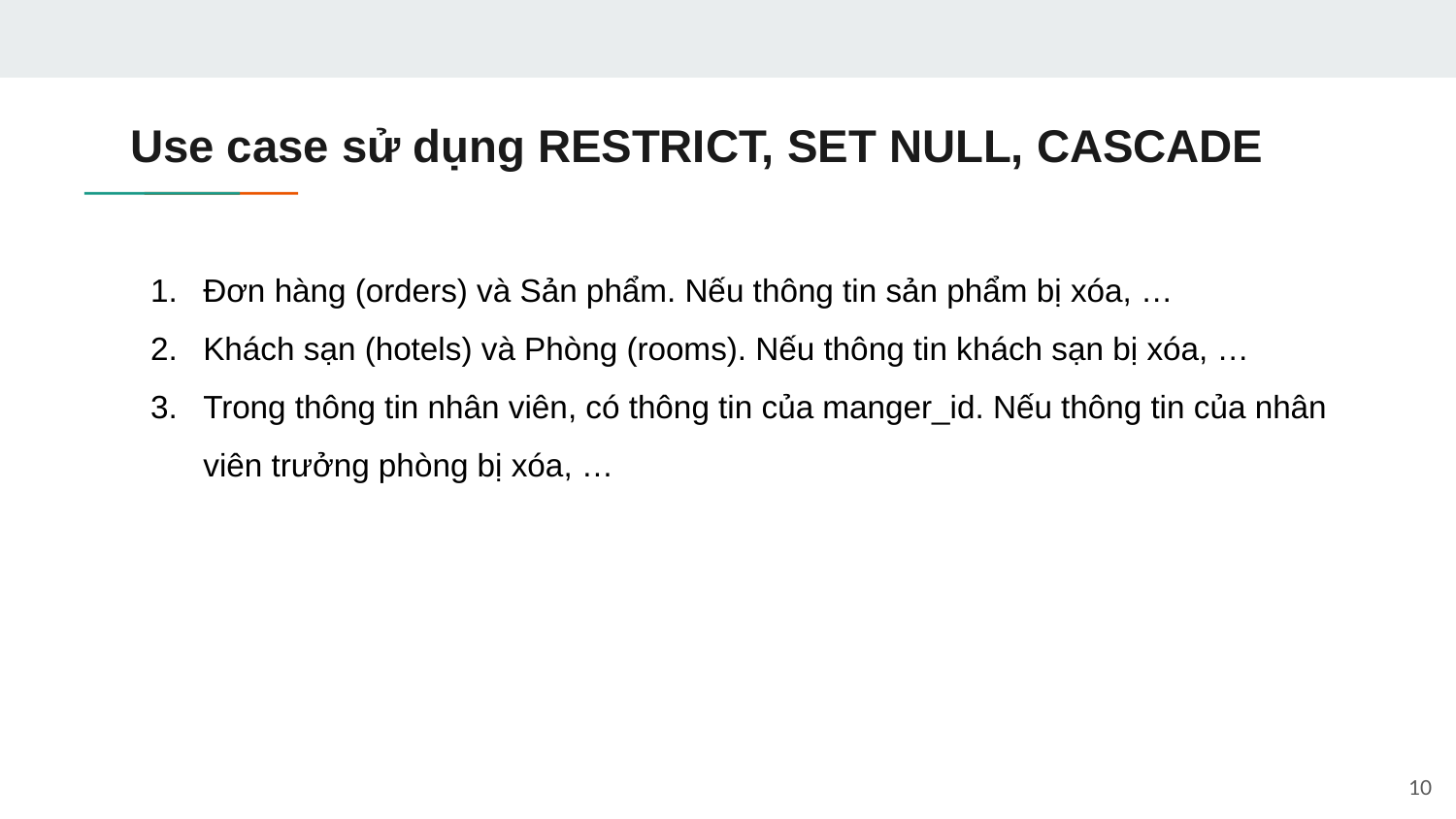

# Use case sử dụng RESTRICT, SET NULL, CASCADE
Đơn hàng (orders) và Sản phẩm. Nếu thông tin sản phẩm bị xóa, …
Khách sạn (hotels) và Phòng (rooms). Nếu thông tin khách sạn bị xóa, …
Trong thông tin nhân viên, có thông tin của manger_id. Nếu thông tin của nhân viên trưởng phòng bị xóa, …

10